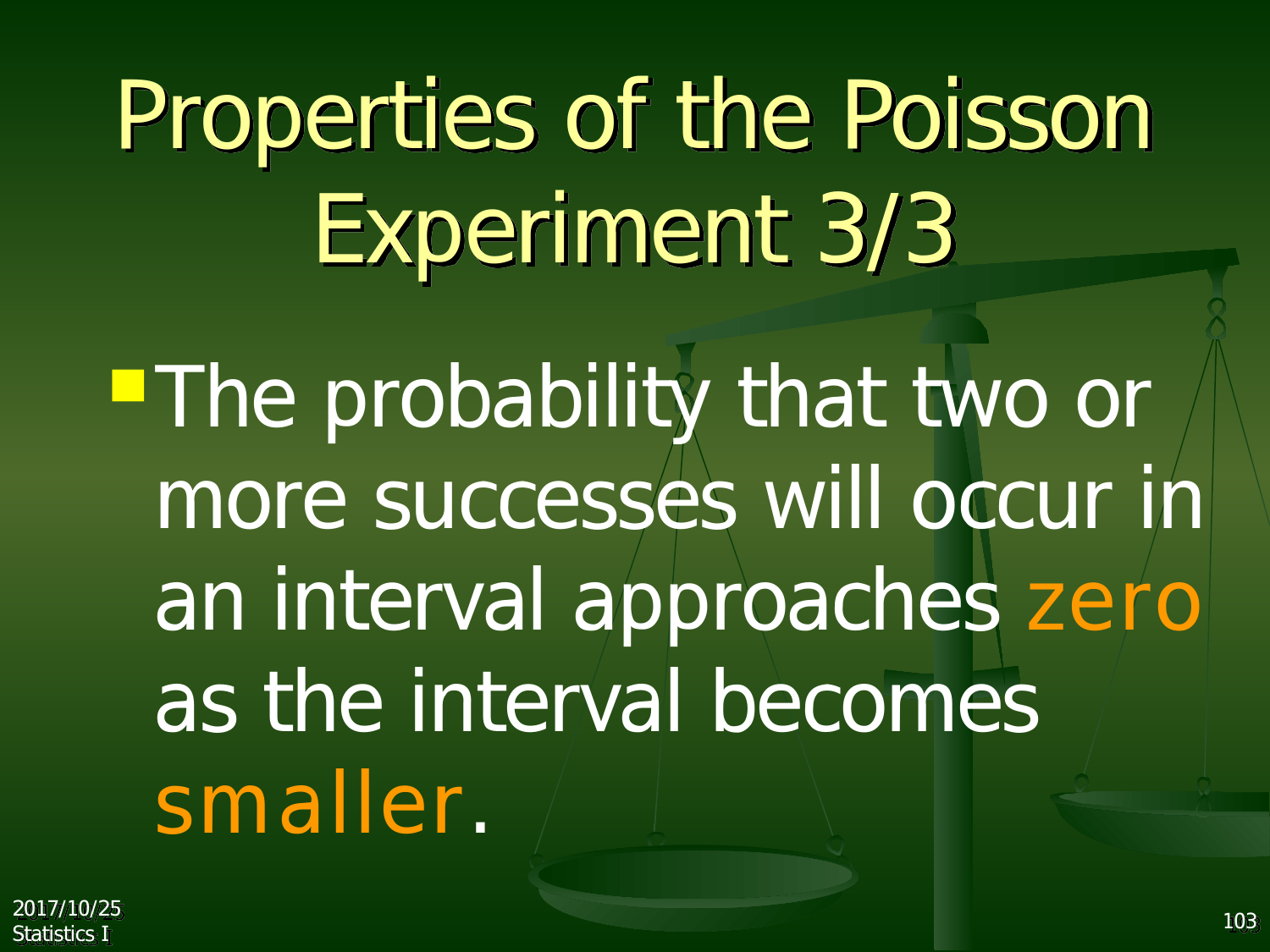

# Properties of the Poisson Experiment 3/3
The probability that two or more successes will occur in an interval approaches zero as the interval becomes smaller.
2017/10/25
Statistics I
103